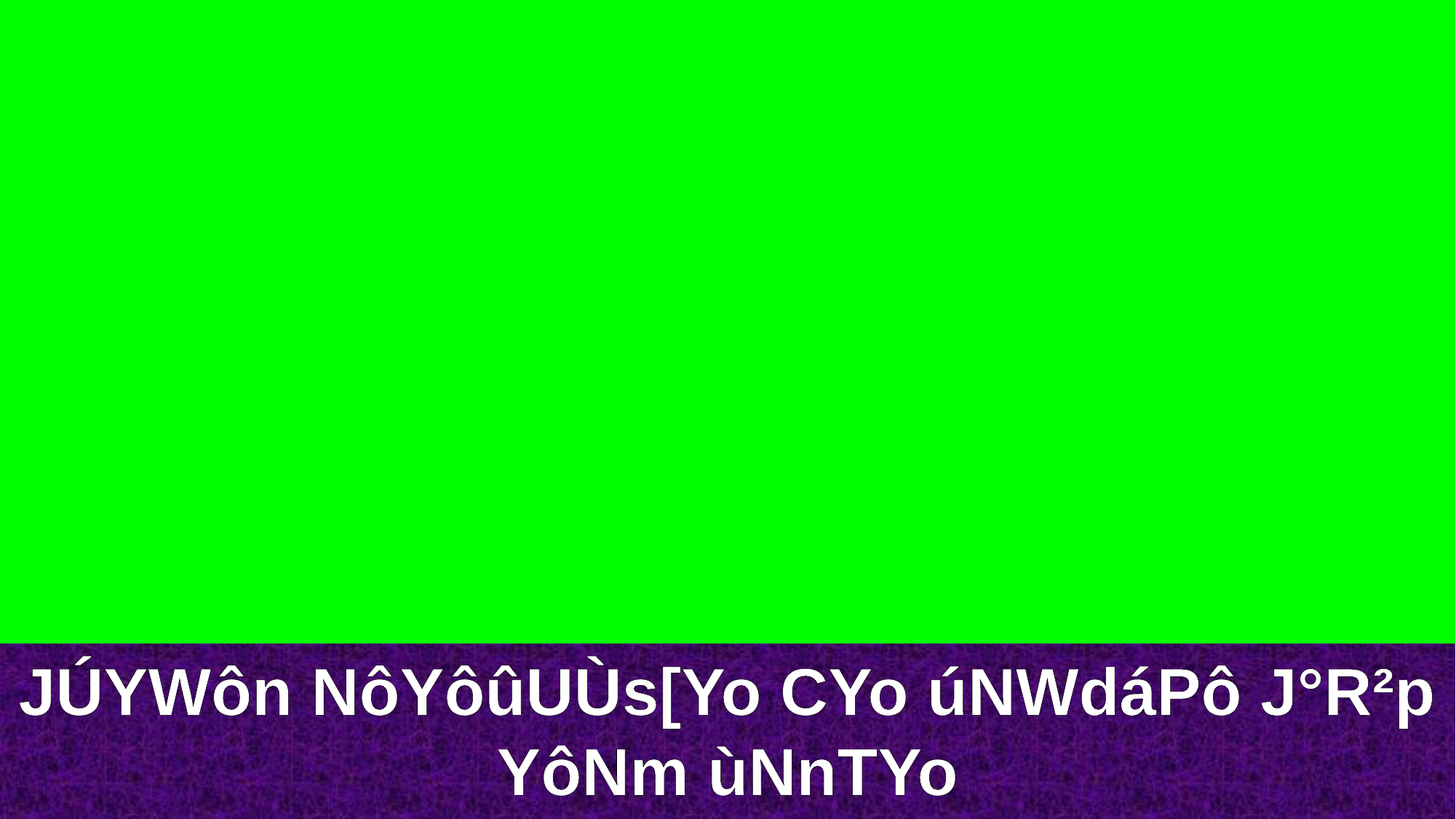

JÚYWôn NôYôûUÙs[Yo CYo úNWdáPô J°R²p YôNm ùNnTYo